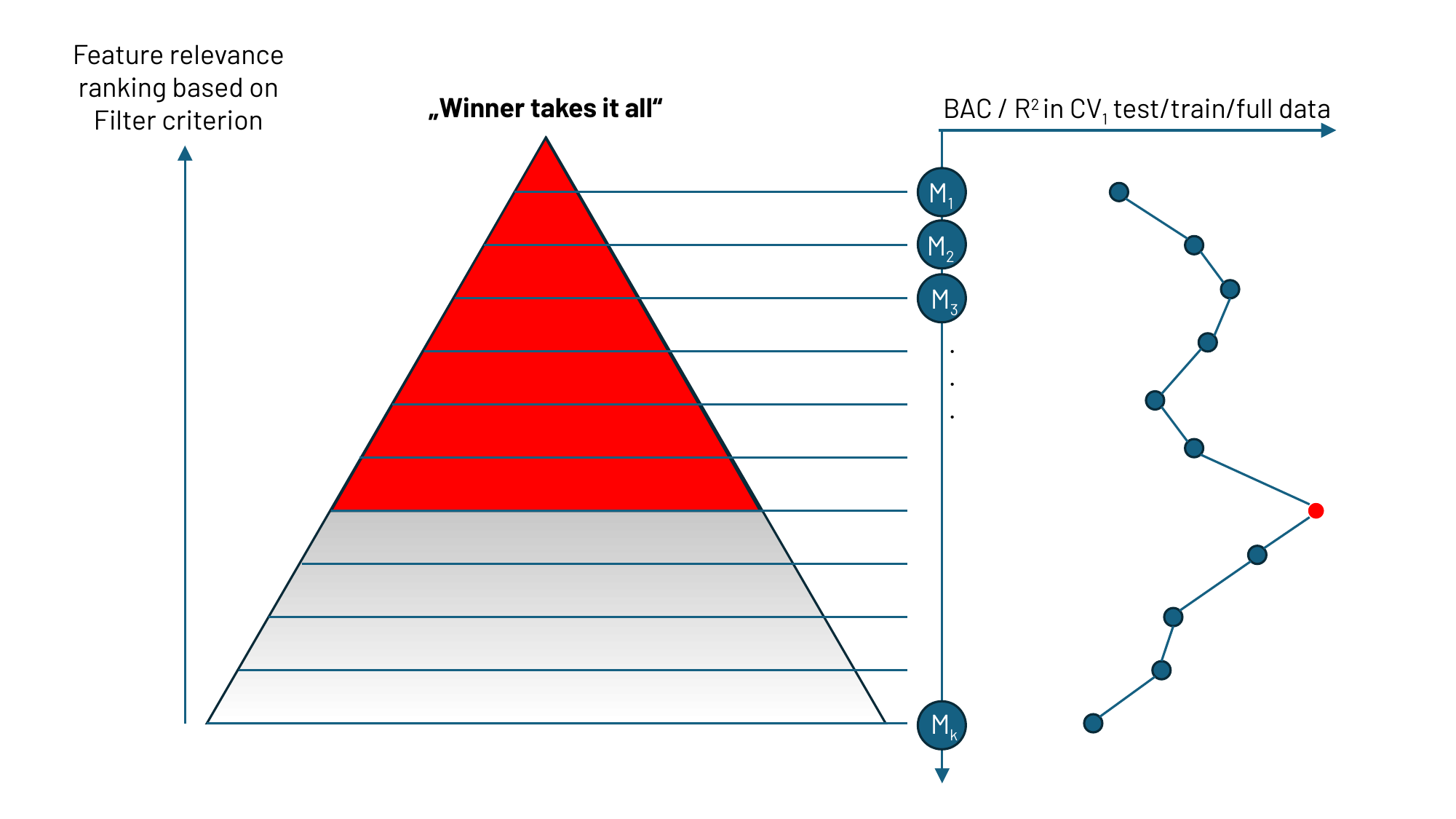

Feature relevance ranking based on Filter criterion
„Winner takes it all“
BAC / R2 in CV1 test/train/full data

M1

M2

M3

.
.
.

Mk